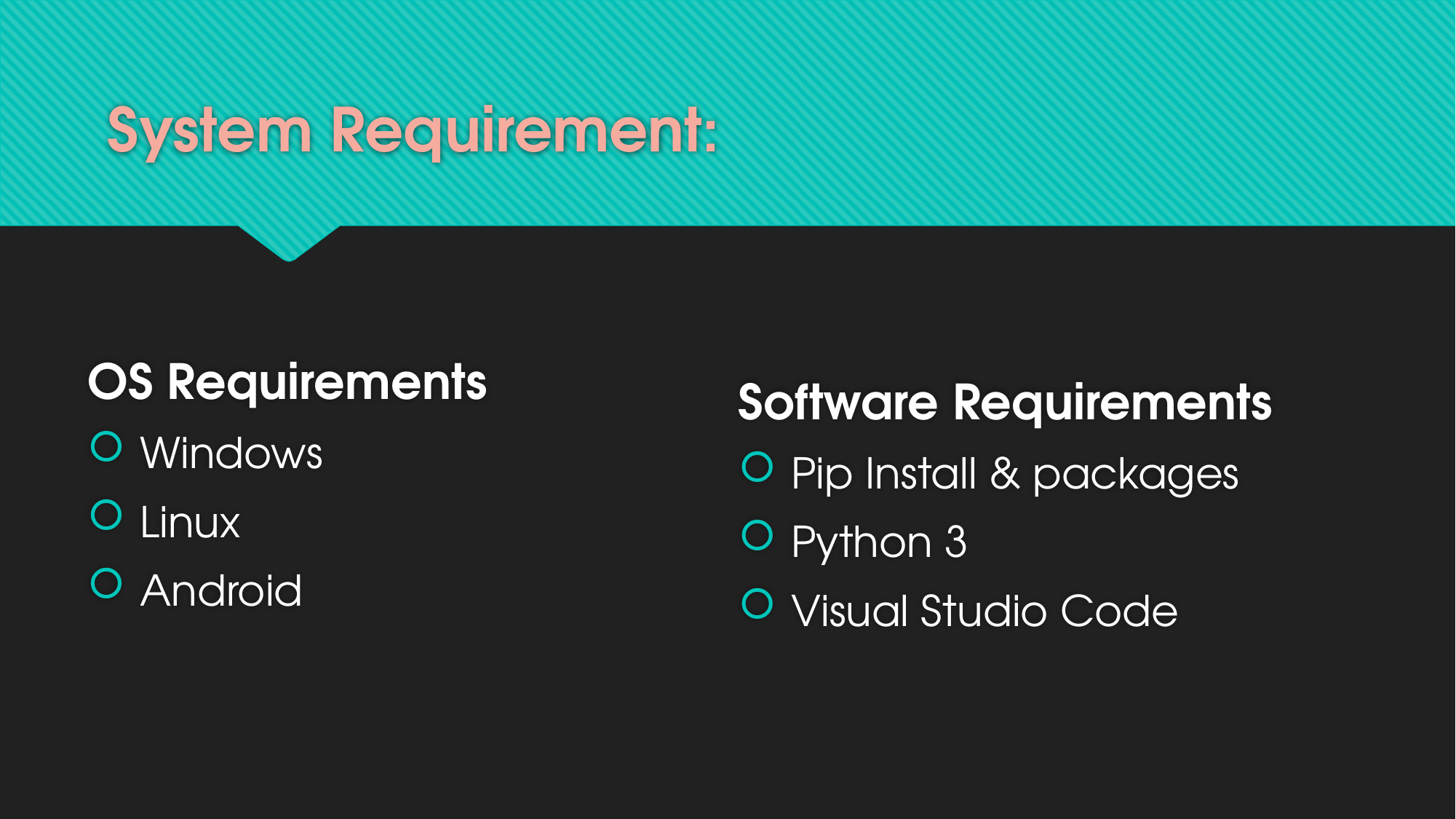

# System Requirement:
OS Requirements
 Windows
 Linux
 Android
Software Requirements
 Pip Install & packages
 Python 3
 Visual Studio Code